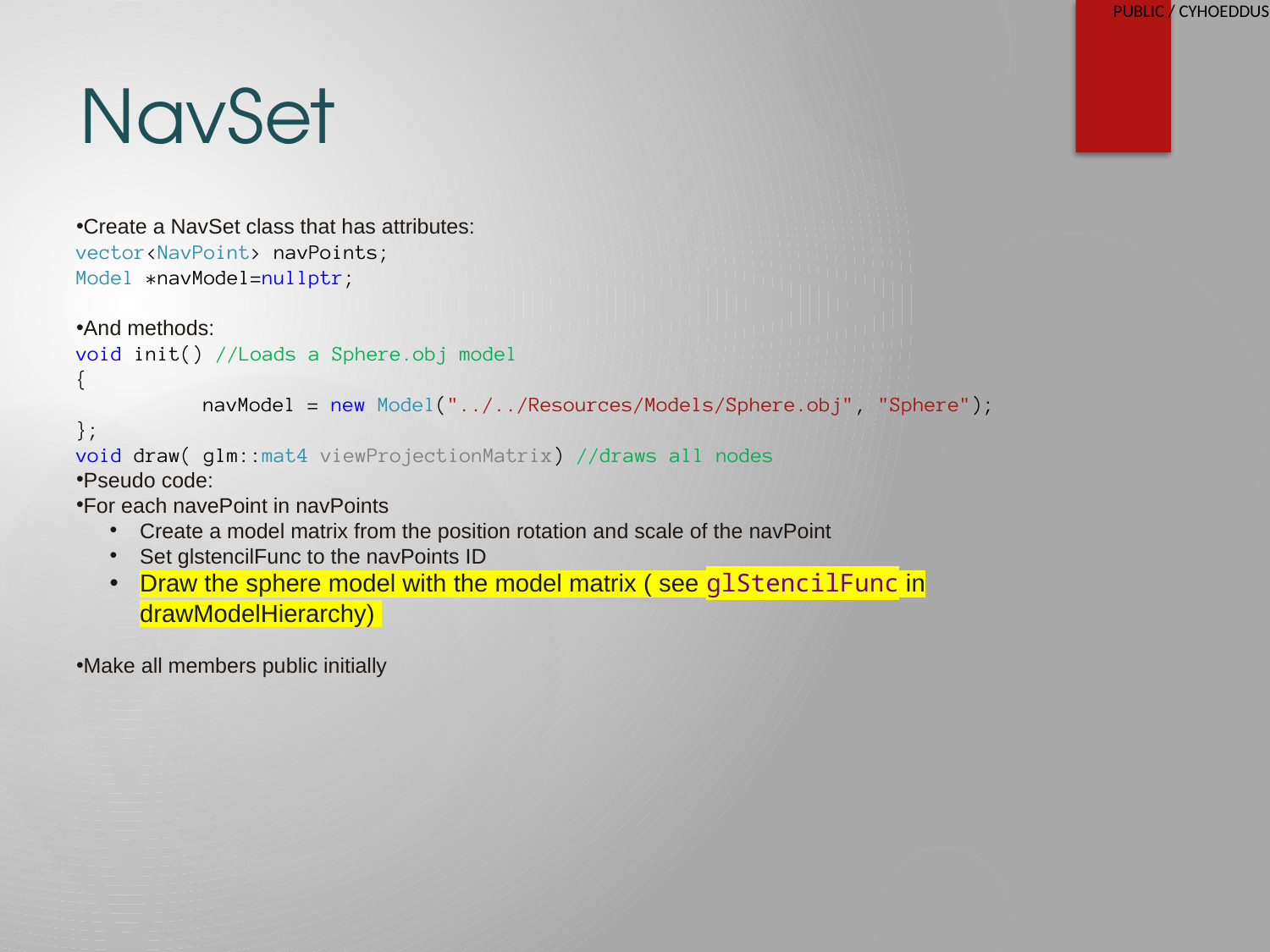

# NavSet
Create a NavSet class that has attributes:
vector<NavPoint> navPoints;
Model *navModel=nullptr;

And methods:
void init() //Loads a Sphere.obj model
{
	navModel = new Model("../../Resources/Models/Sphere.obj", "Sphere");
};
void draw( glm::mat4 viewProjectionMatrix) //draws all nodes
Pseudo code:
For each navePoint in navPoints
Create a model matrix from the position rotation and scale of the navPoint
Set glstencilFunc to the navPoints ID
Draw the sphere model with the model matrix ( see glStencilFunc in drawModelHierarchy)

Make all members public initially